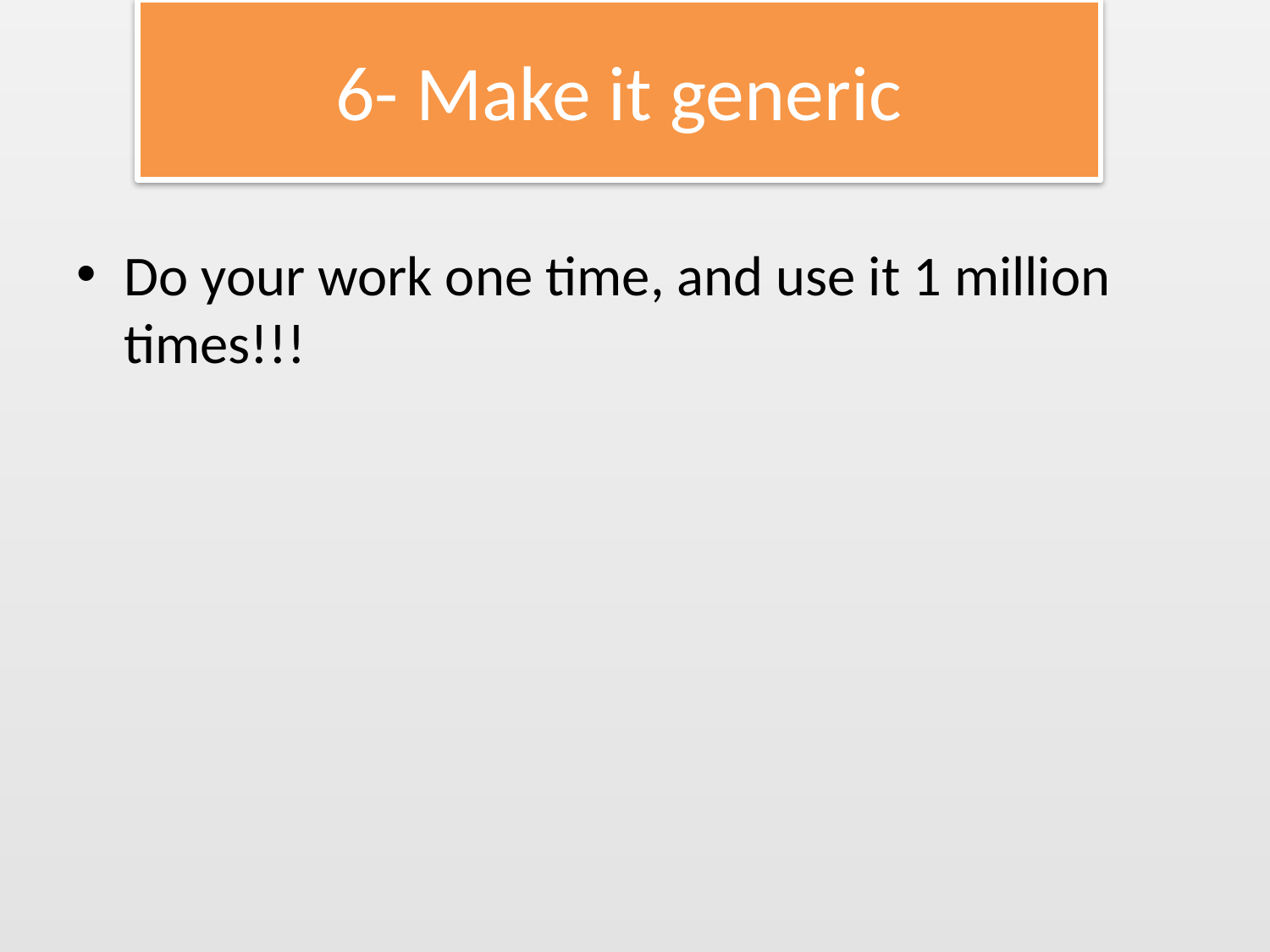

# 6- Make it generic
Do your work one time, and use it 1 million times!!!